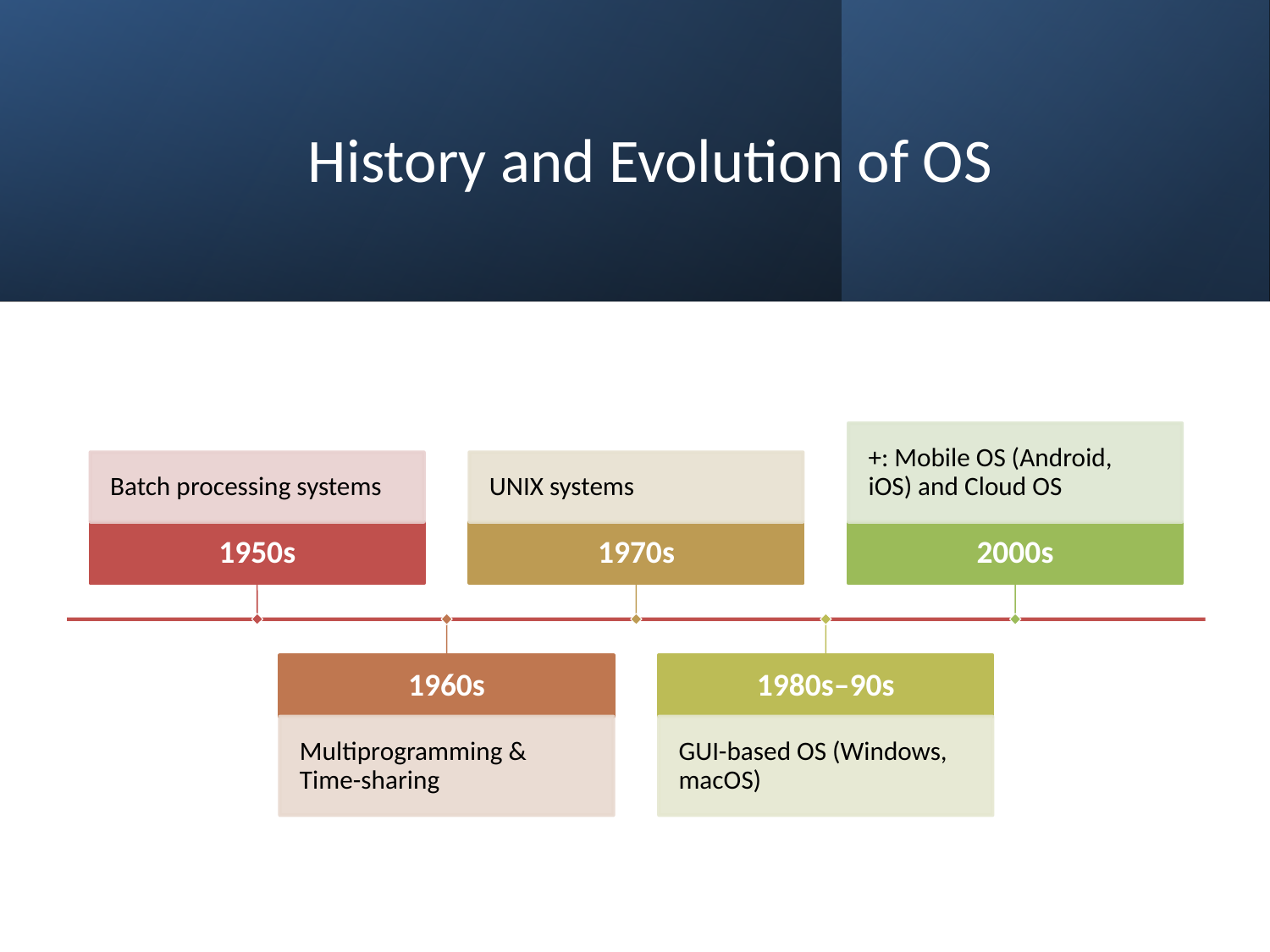

# History and Evolution of OS
1950s
Batch processing systems
1960s
Multiprogramming & Time-sharing
1970s
UNIX systems
1980s–90s
GUI-based OS (Windows, macOS)
2000s
+: Mobile OS (Android, iOS) and Cloud OS